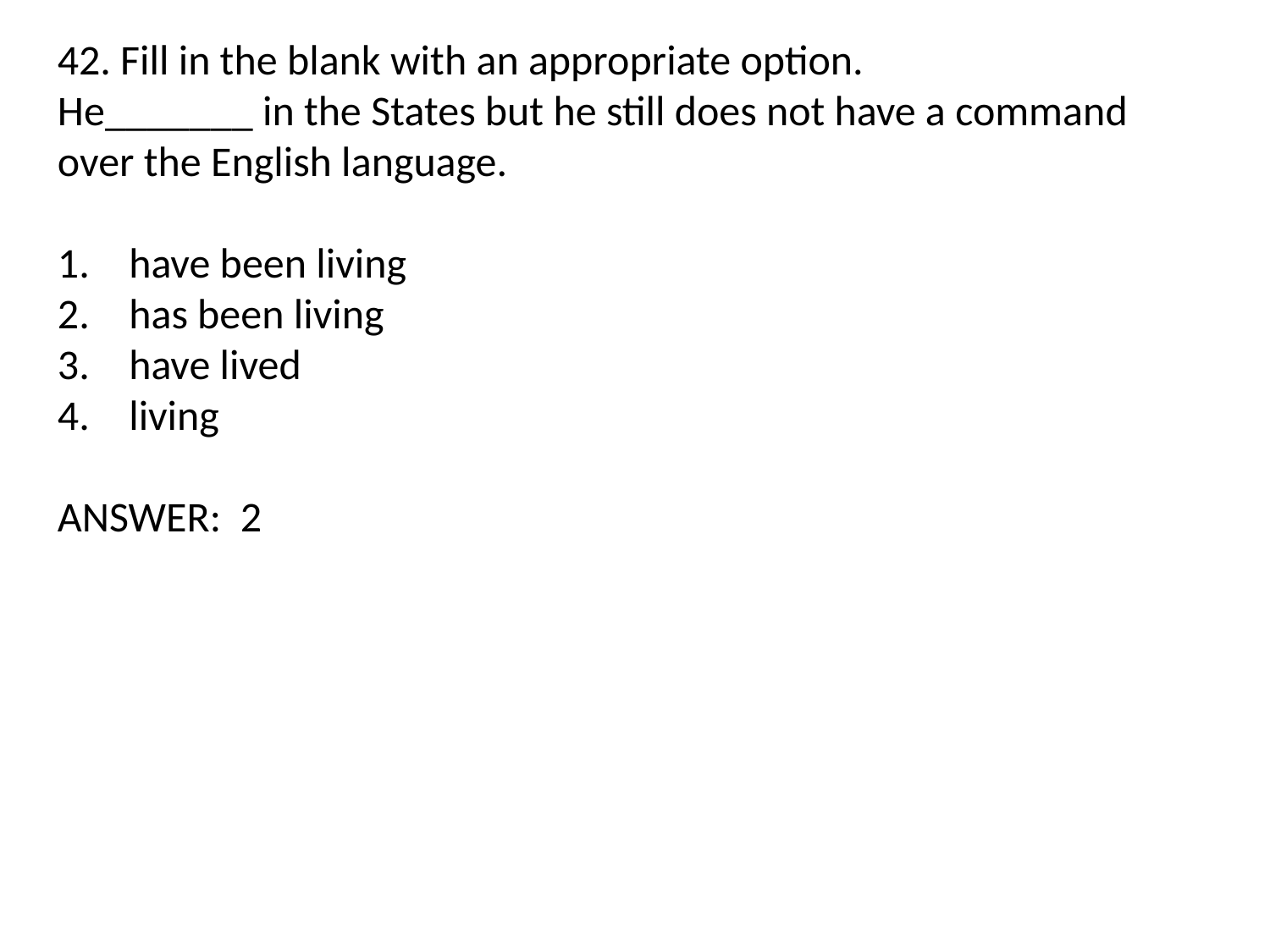

42. Fill in the blank with an appropriate option.
He_______ in the States but he still does not have a command over the English language.

have been living
has been living
have lived
living

ANSWER:  2